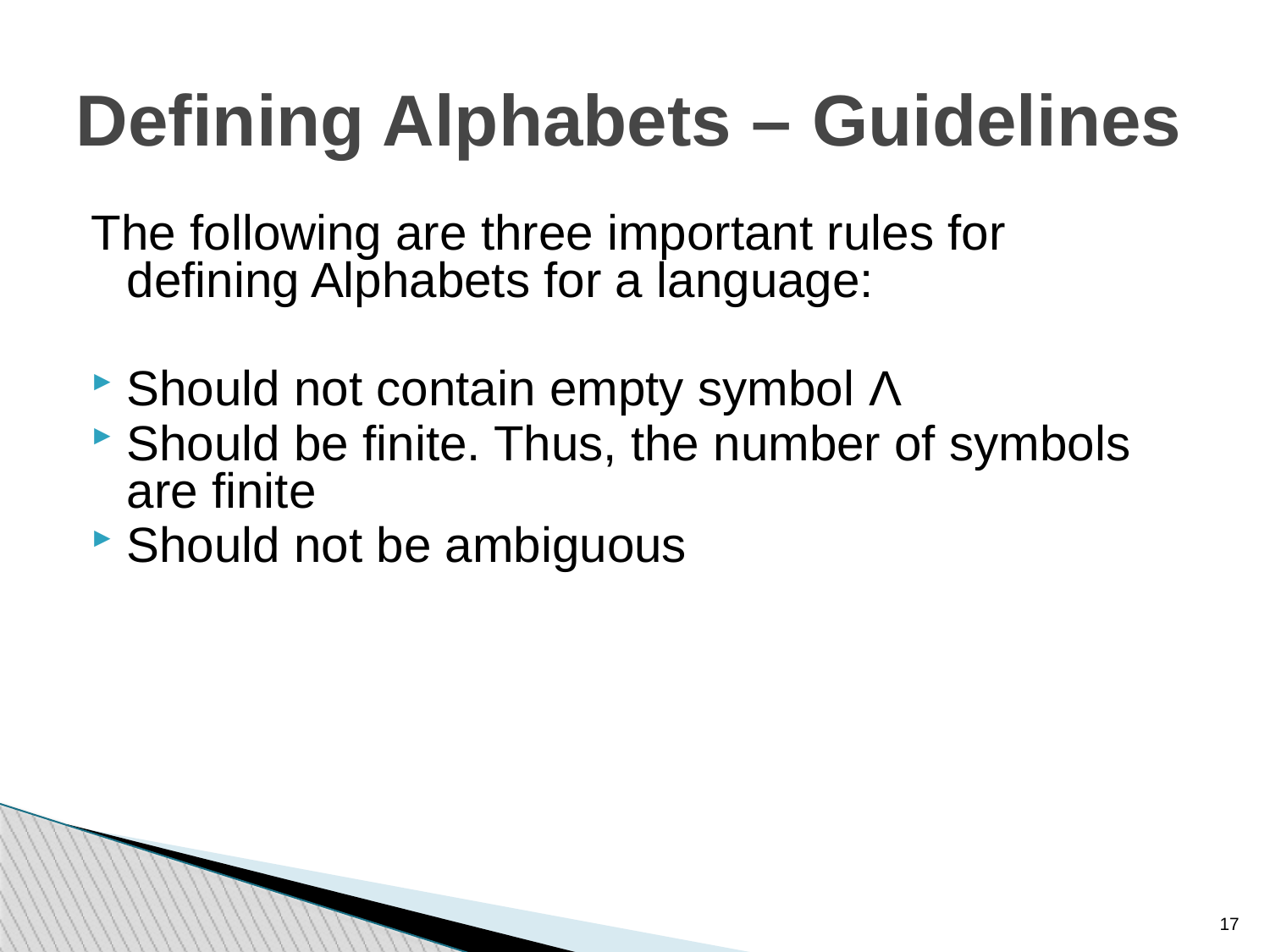

Defining Alphabets – Guidelines
The following are three important rules for defining Alphabets for a language:

Should not contain empty symbol Λ
Should be finite. Thus, the number of symbols are finite
Should not be ambiguous
17